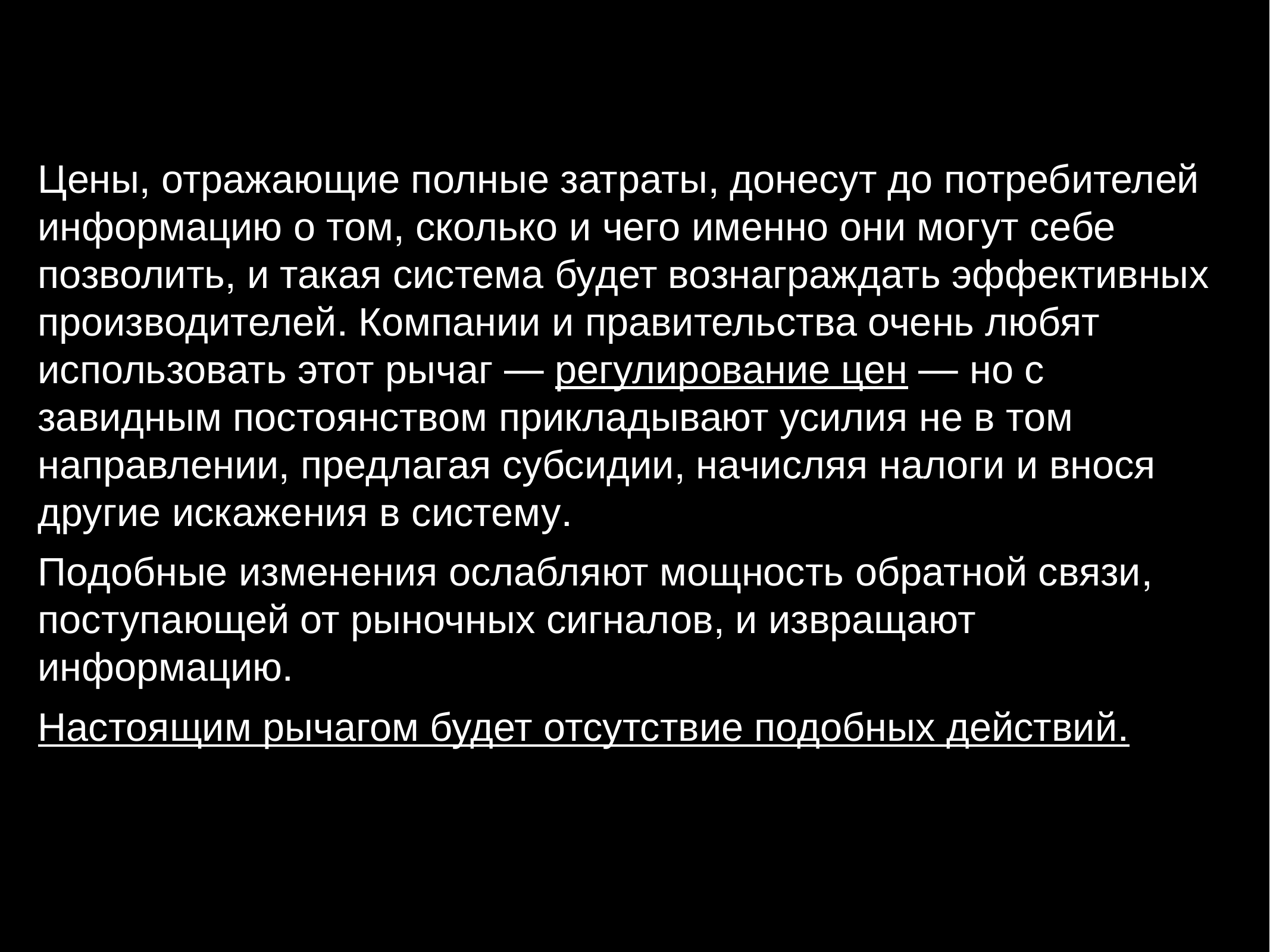

38
Цены, отражающие полные затраты, донесут до потребителей информацию о том, сколько и чего именно они могут себе позволить, и такая система будет вознаграждать эффективных производителей. Компании и правительства очень любят использовать этот рычаг — регулирование цен — но с завидным постоянством прикладывают усилия не в том направлении, предлагая субсидии, начисляя налоги и внося другие искажения в систему.
Подобные изменения ослабляют мощность обратной связи, поступающей от рыночных сигналов, и извращают информацию.
Настоящим рычагом будет отсутствие подобных действий.